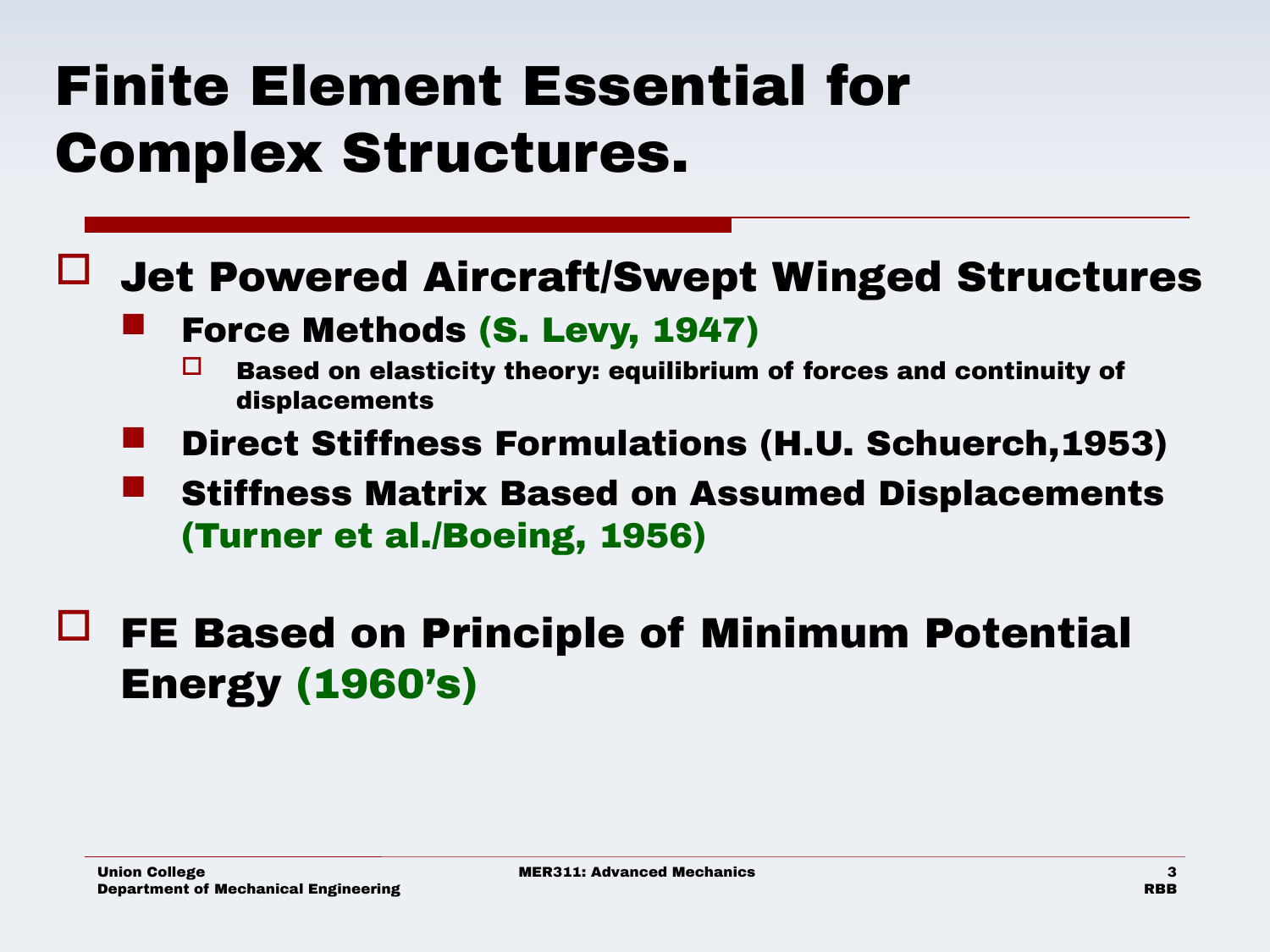

# Finite Element Essential for Complex Structures.
Jet Powered Aircraft/Swept Winged Structures
Force Methods (S. Levy, 1947)
Based on elasticity theory: equilibrium of forces and continuity of displacements
Direct Stiffness Formulations (H.U. Schuerch,1953)
Stiffness Matrix Based on Assumed Displacements (Turner et al./Boeing, 1956)
FE Based on Principle of Minimum Potential Energy (1960’s)

3
RBB